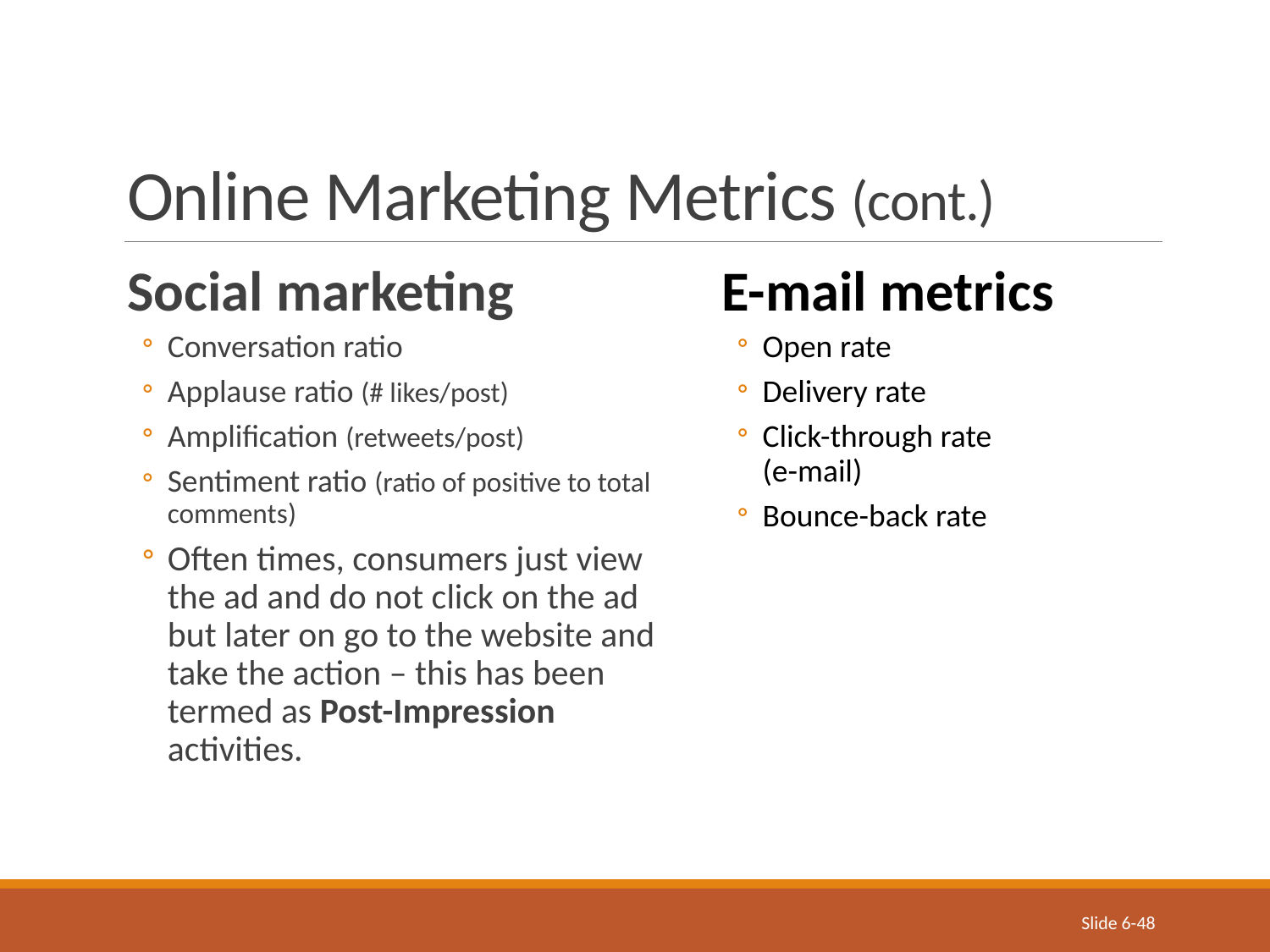

# Online Marketing Metrics (cont.)
Social marketing
Conversation ratio
Applause ratio (# likes/post)
Amplification (retweets/post)
Sentiment ratio (ratio of positive to total comments)
Often times, consumers just view the ad and do not click on the ad but later on go to the website and take the action – this has been termed as Post-Impression activities.
E-mail metrics
Open rate
Delivery rate
Click-through rate
(e-mail)
Bounce-back rate
Slide 6-48